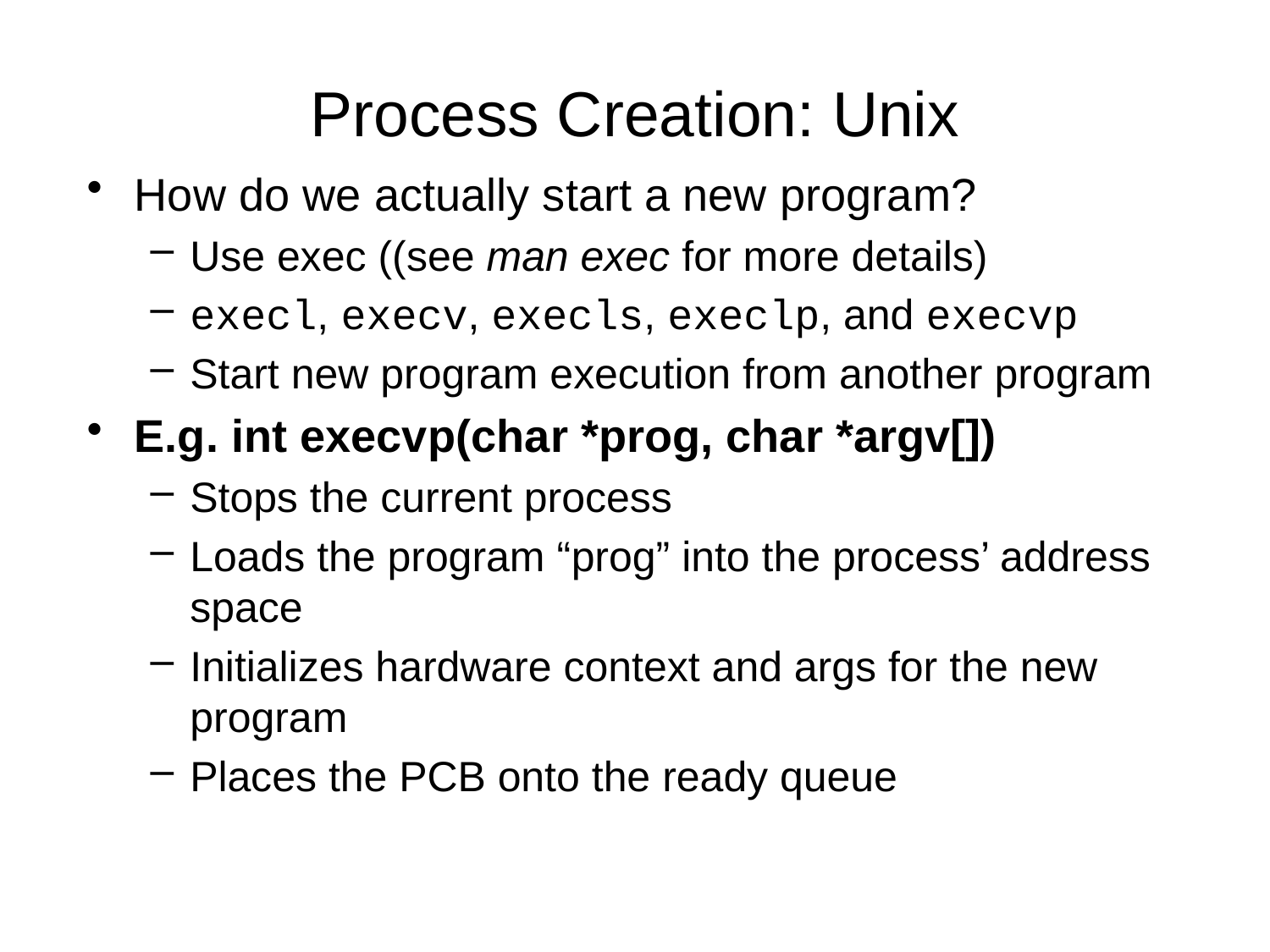

# Process Creation: Unix
How do we actually start a new program?
Use exec ((see man exec for more details)
execl, execv, execls, execlp, and execvp
Start new program execution from another program
E.g. int execvp(char *prog, char *argv[])
Stops the current process
Loads the program “prog” into the process’ address space
Initializes hardware context and args for the new program
Places the PCB onto the ready queue